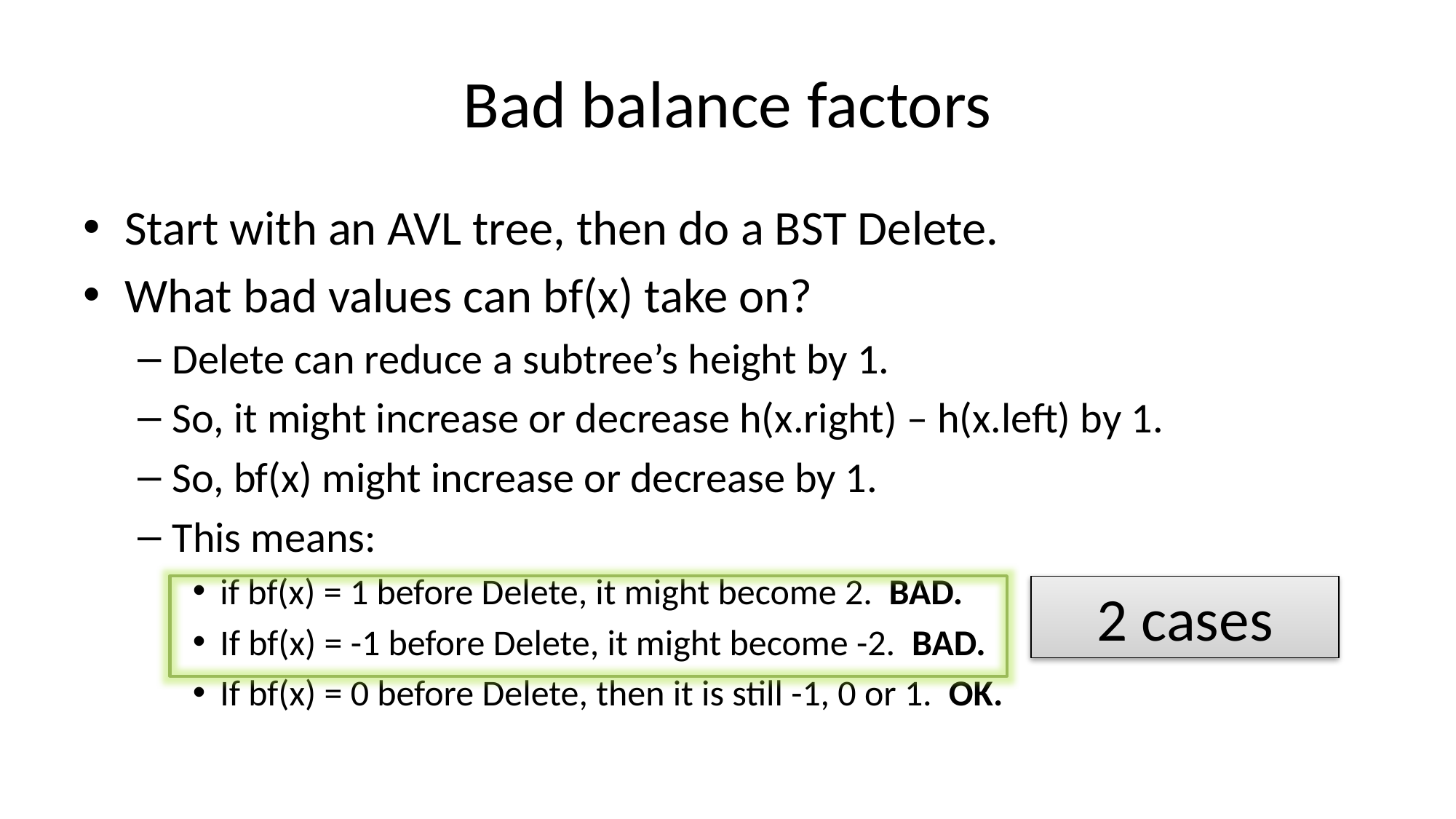

# Bad balance factors
Start with an AVL tree, then do a BST Delete.
What bad values can bf(x) take on?
Delete can reduce a subtree’s height by 1.
So, it might increase or decrease h(x.right) – h(x.left) by 1.
So, bf(x) might increase or decrease by 1.
This means:
if bf(x) = 1 before Delete, it might become 2.  BAD.
If bf(x) = -1 before Delete, it might become -2.  BAD.
If bf(x) = 0 before Delete, then it is still -1, 0 or 1.  OK.

2 cases